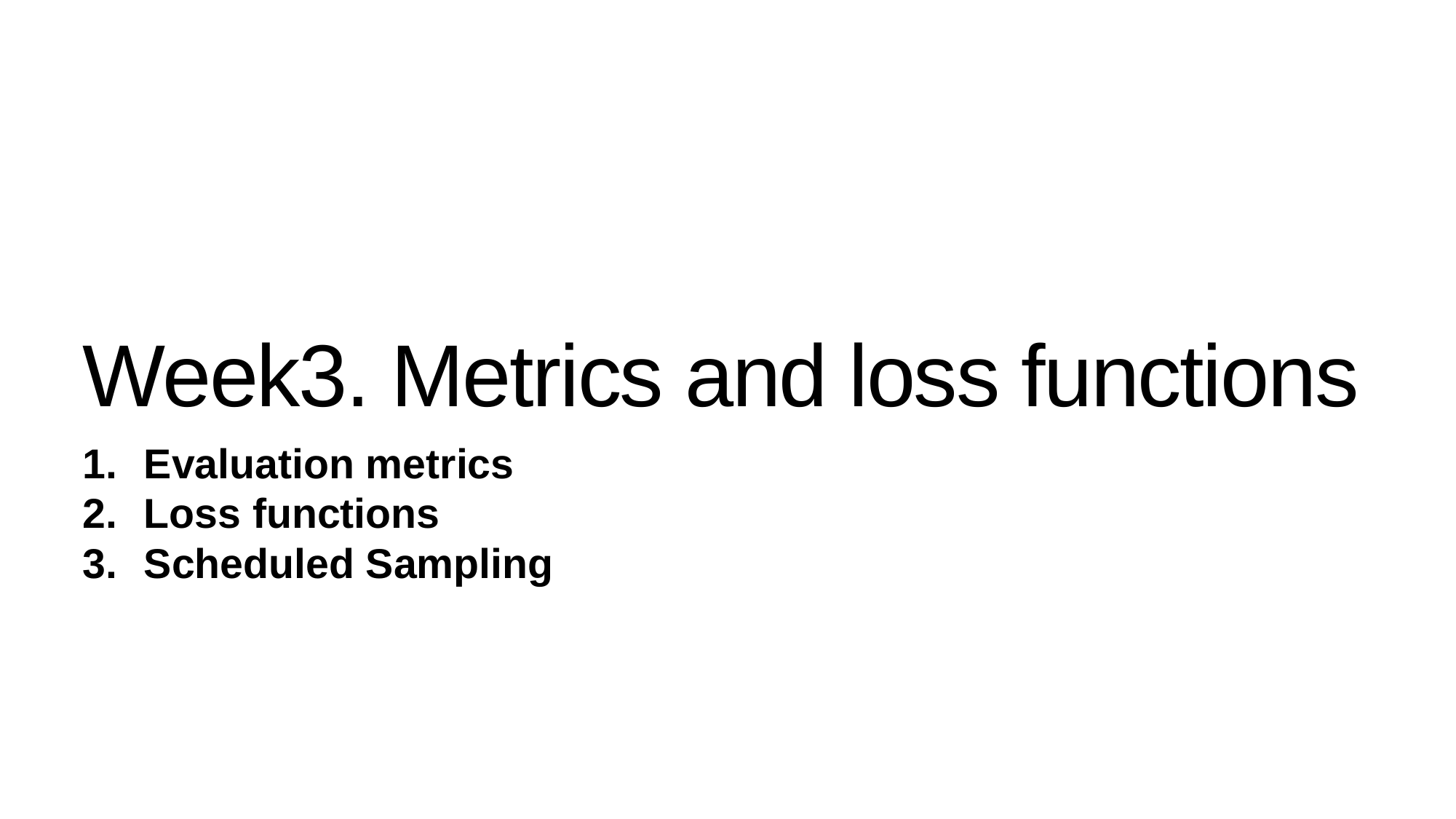

# Week3. Metrics and loss functions
Evaluation metrics
Loss functions
Scheduled Sampling